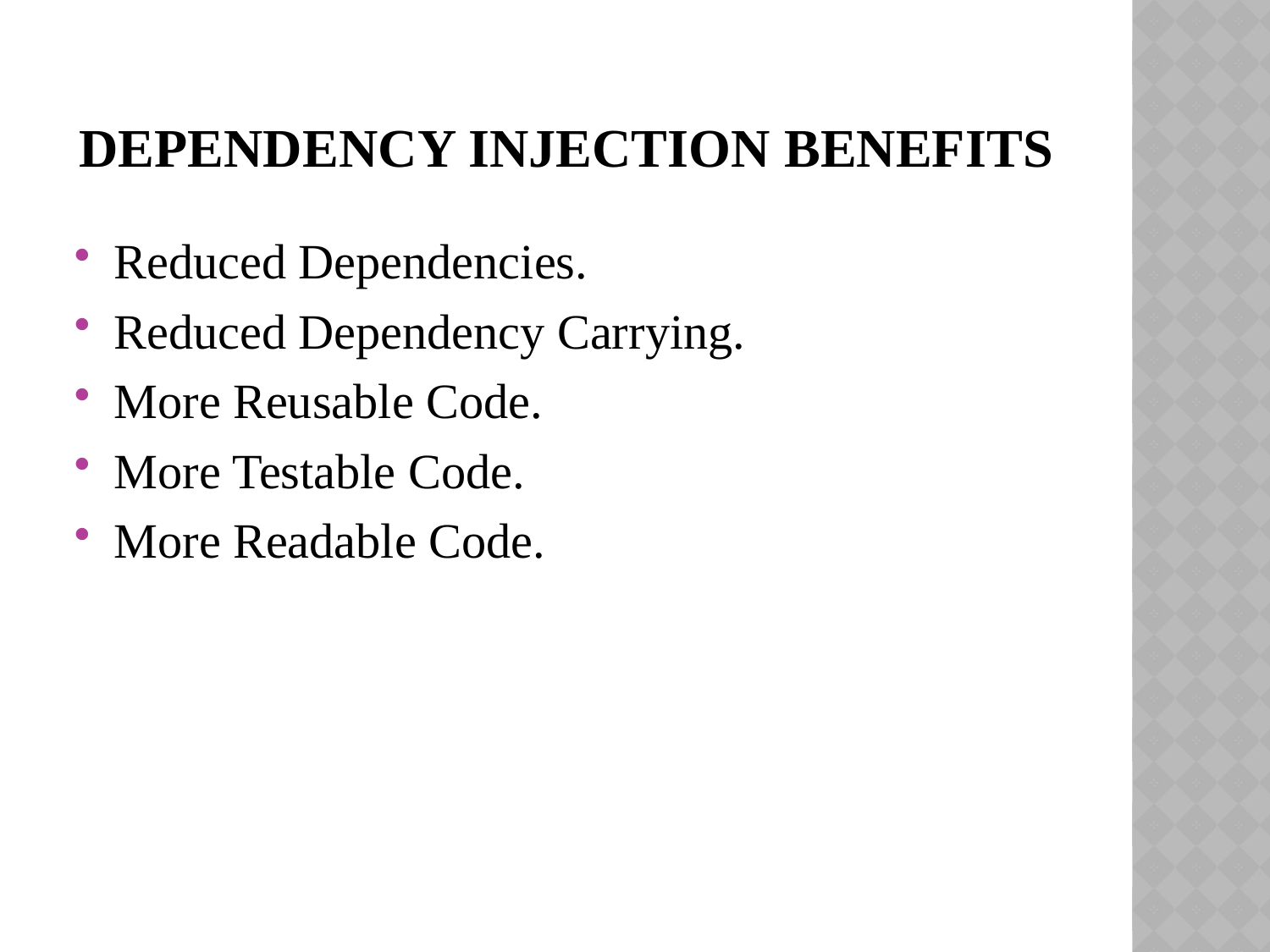

# Dependency Injection Benefits
Reduced Dependencies.
Reduced Dependency Carrying.
More Reusable Code.
More Testable Code.
More Readable Code.